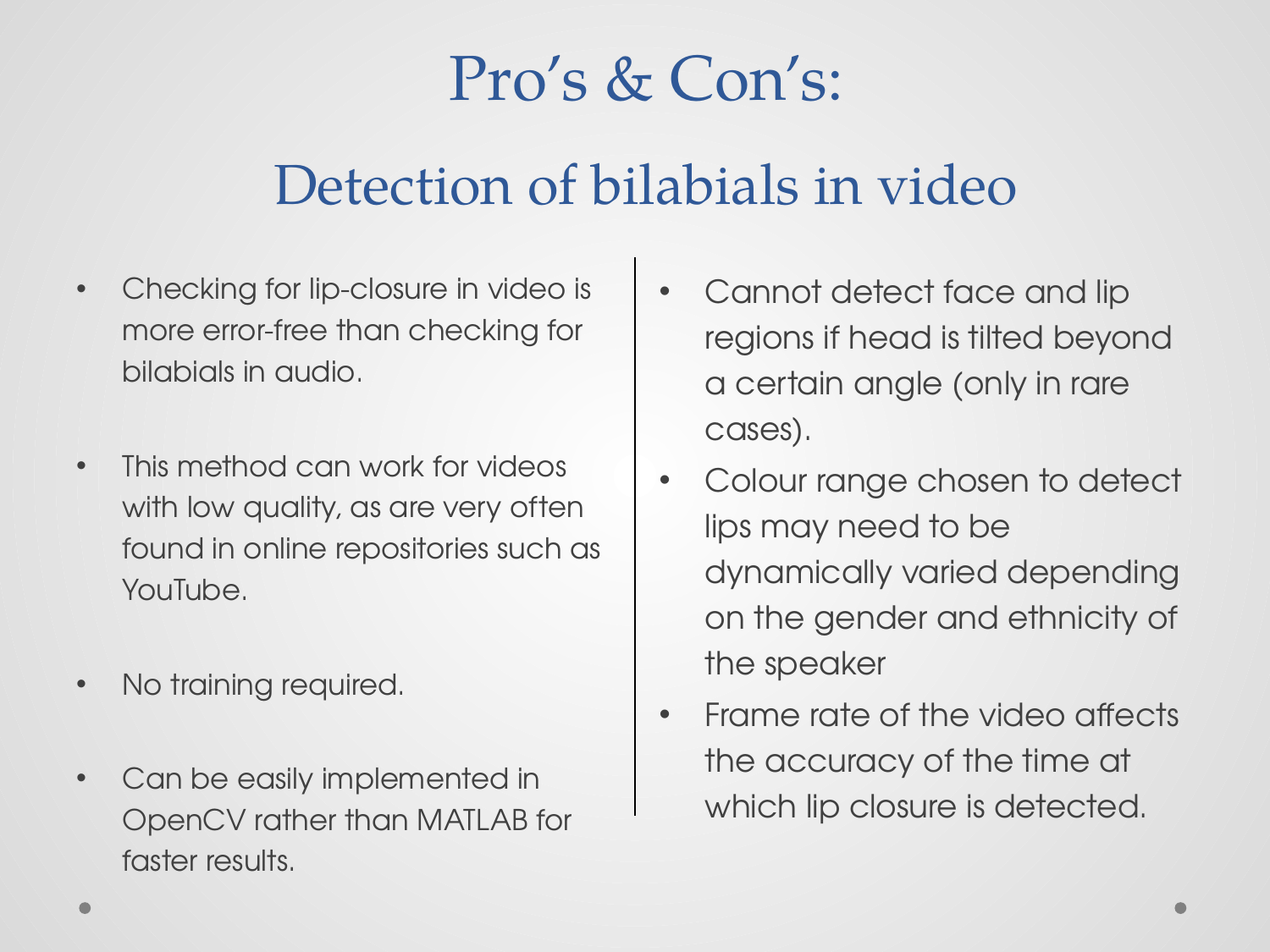

Pro’s & Con’s:
Detection of bilabials in video
Checking for lip-closure in video is more error-free than checking for bilabials in audio.

This method can work for videos with low quality, as are very often found in online repositories such as YouTube.

No training required.

Can be easily implemented in OpenCV rather than MATLAB for faster results.
Cannot detect face and lip regions if head is tilted beyond a certain angle (only in rare cases).
Colour range chosen to detect lips may need to be dynamically varied depending on the gender and ethnicity of the speaker
Frame rate of the video affects the accuracy of the time at which lip closure is detected.